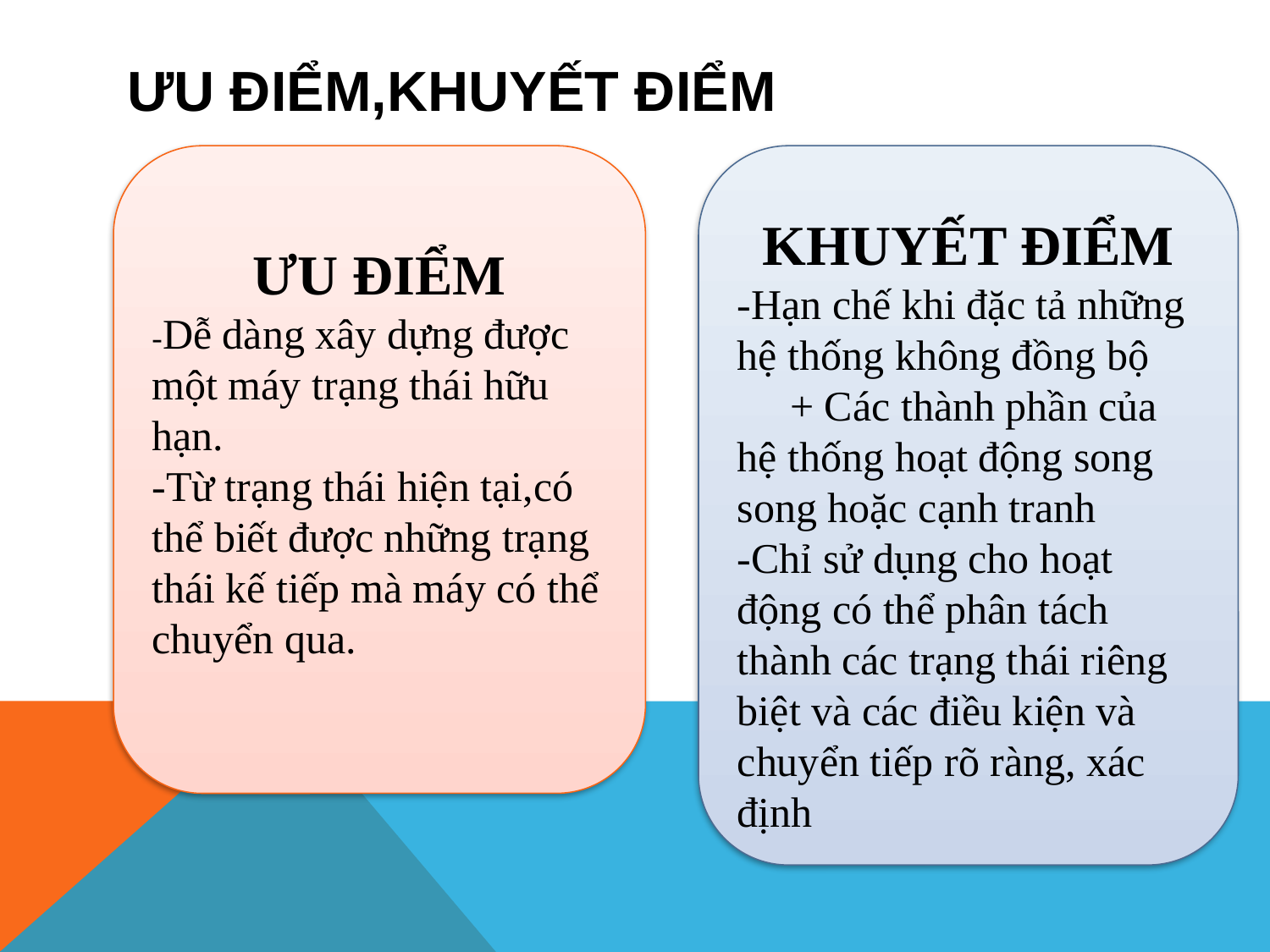

# Ưu điểm,khuyết điểm
ƯU ĐIỂM
-Dễ dàng xây dựng được một máy trạng thái hữu hạn.
-Từ trạng thái hiện tại,có thể biết được những trạng thái kế tiếp mà máy có thể chuyển qua.

KHUYẾT ĐIỂM
-Hạn chế khi đặc tả những hệ thống không đồng bộ
     + Các thành phần của hệ thống hoạt động song
song hoặc cạnh tranh
-Chỉ sử dụng cho hoạt động có thể phân tách thành các trạng thái riêng biệt và các điều kiện và chuyển tiếp rõ ràng, xác định